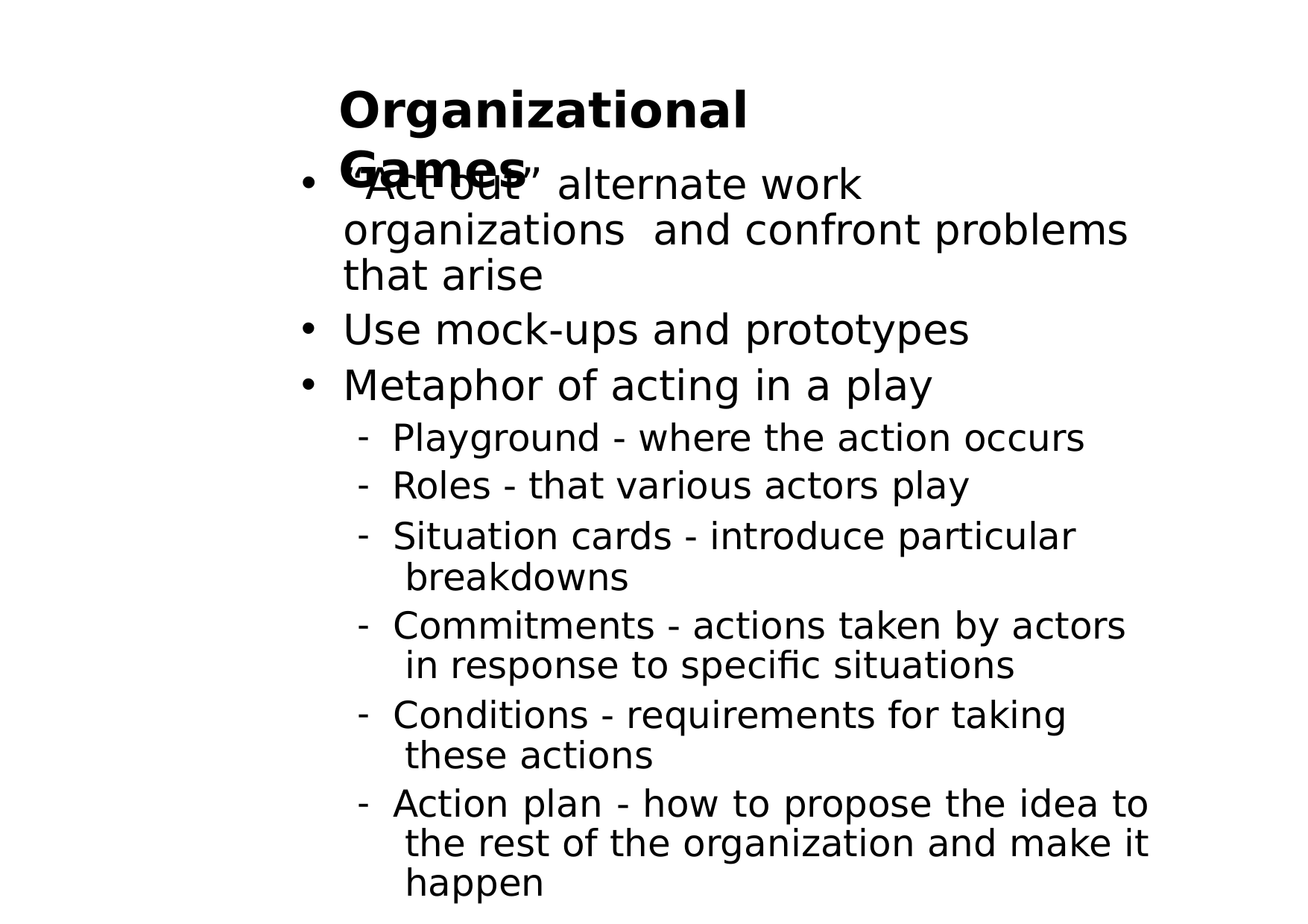

# Organizational	Games
“Act out” alternate work organizations  and confront problems that arise
Use mock-ups and prototypes
Metaphor of acting in a play
Playground - where the action occurs
Roles - that various actors play
Situation cards - introduce particular  breakdowns
Commitments - actions taken by actors  in response to specific situations
Conditions - requirements for taking  these actions
Action plan - how to propose the idea to  the rest of the organization and make it  happen